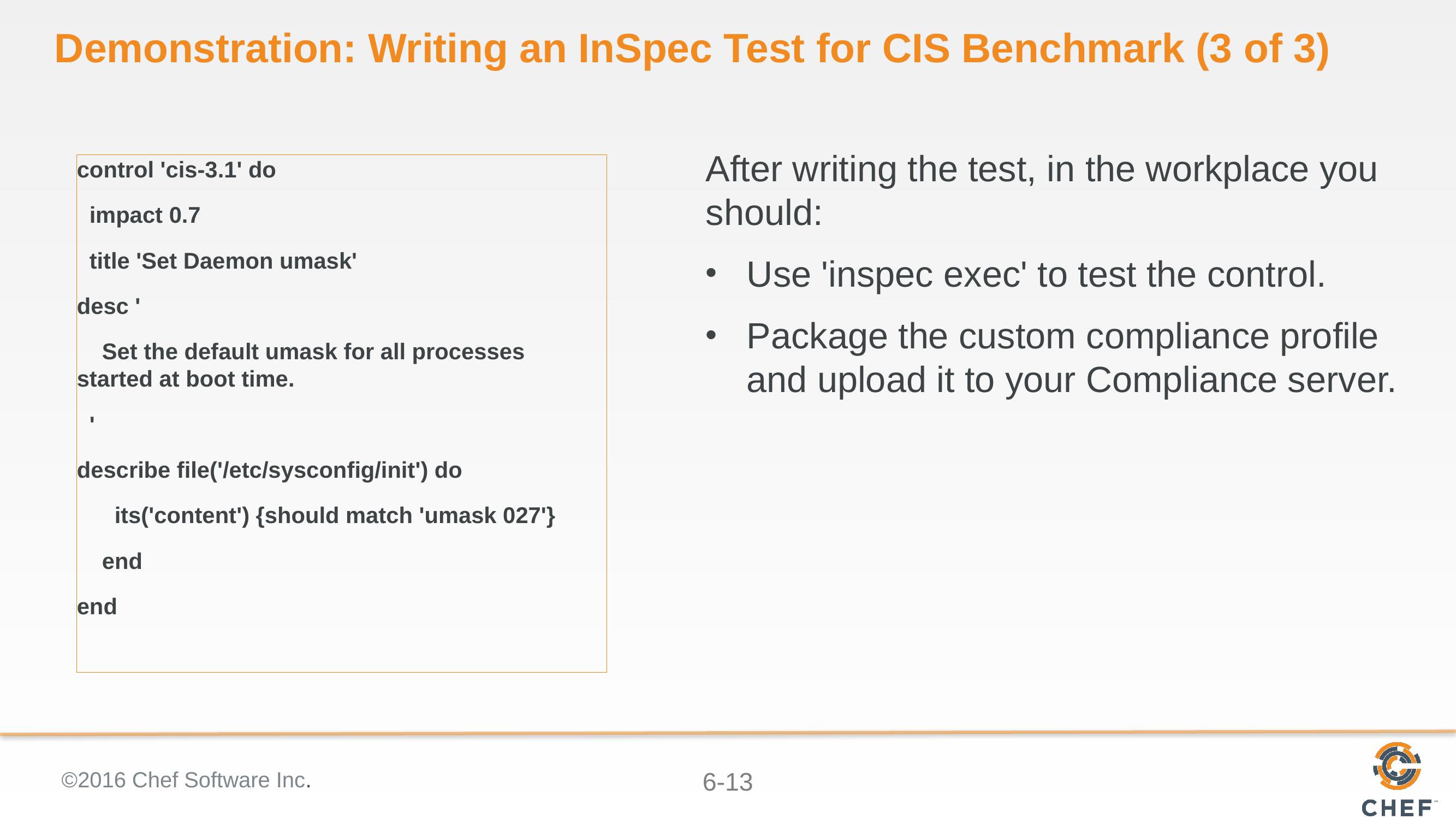

# Demonstration: Writing an InSpec Test for CIS Benchmark (3 of 3)
After writing the test, in the workplace you should:
Use 'inspec exec' to test the control.
Package the custom compliance profile and upload it to your Compliance server.

control 'cis-3.1' do
  impact 0.7
  title 'Set Daemon umask'
desc '
    Set the default umask for all processes started at boot time.
  '
describe file('/etc/sysconfig/init') do
      its('content') {should match 'umask 027'}
    end
end